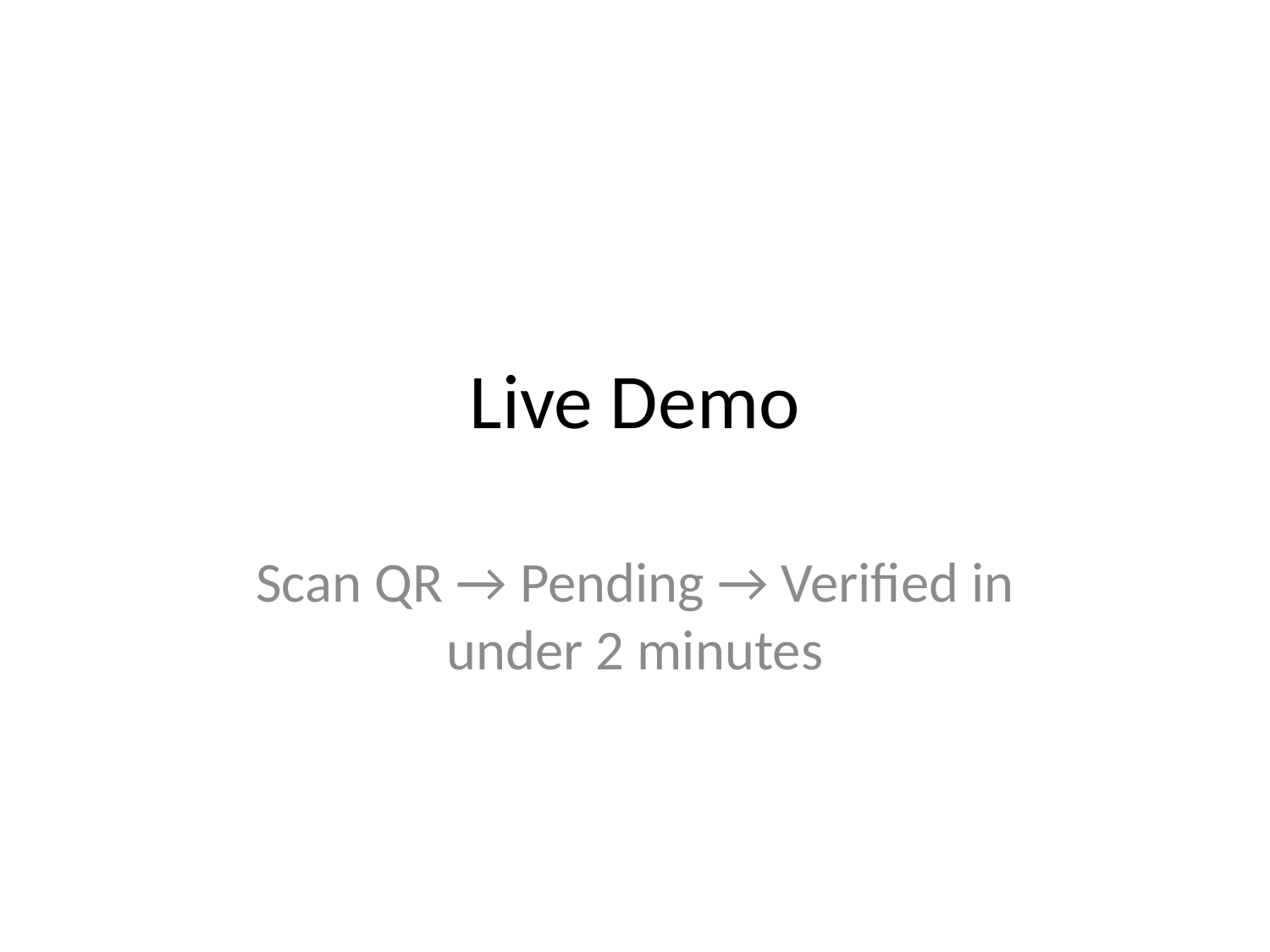

# Live Demo
Scan QR → Pending → Verified in under 2 minutes